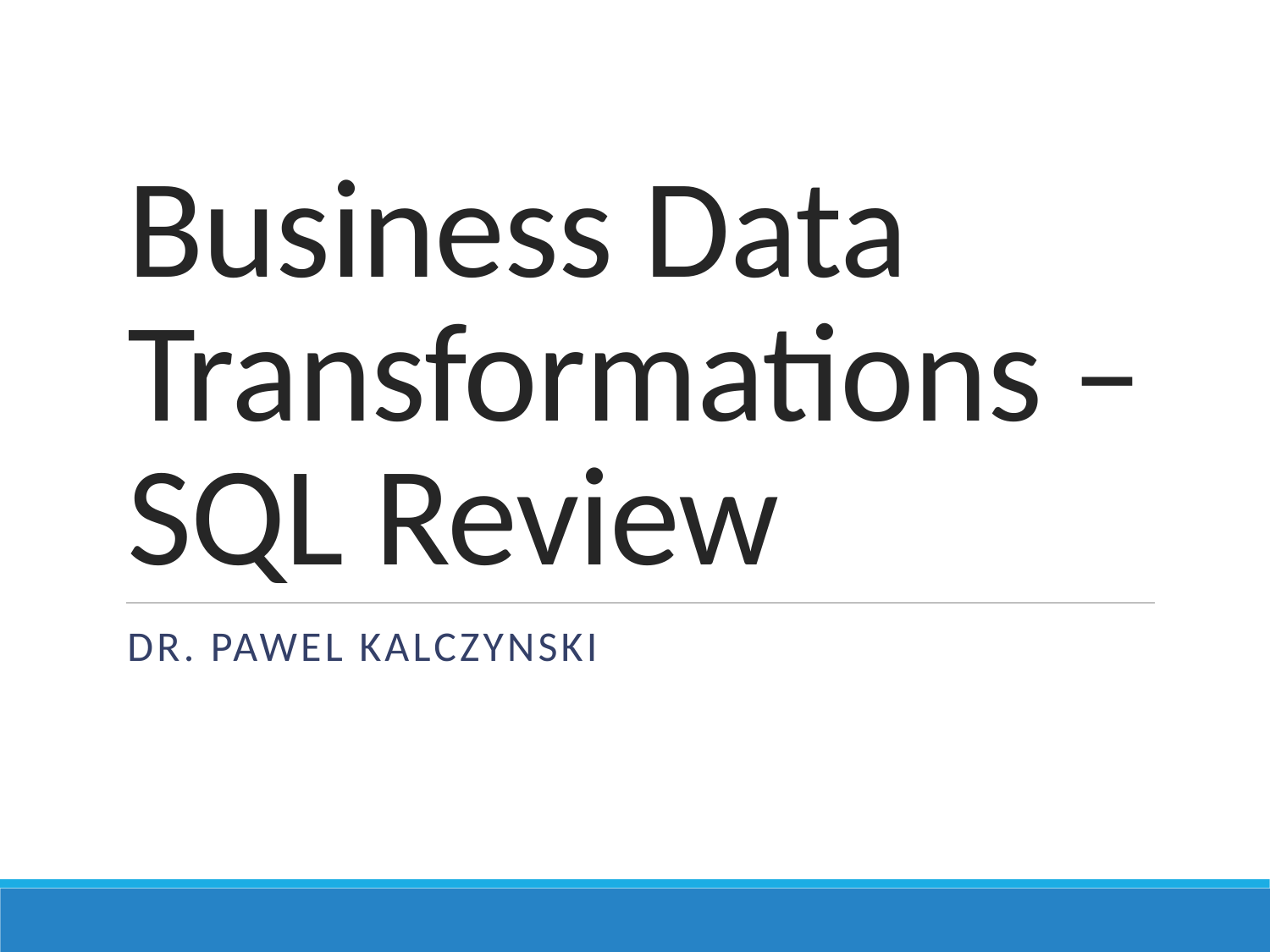

# Business Data Transformations – SQL Review
Dr. Pawel Kalczynski